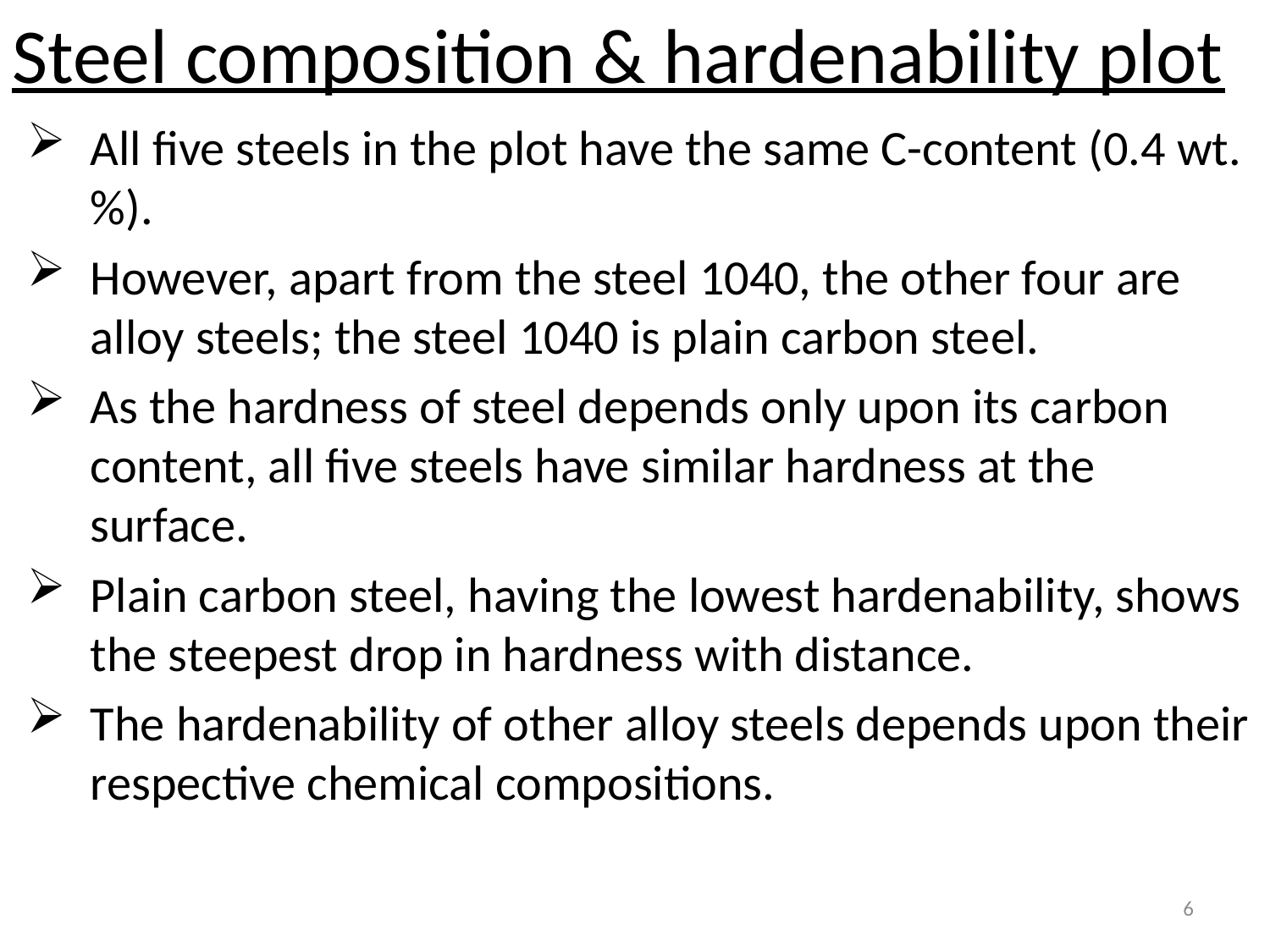

Steel composition & hardenability plot
All five steels in the plot have the same C-content (0.4 wt.%).
However, apart from the steel 1040, the other four are alloy steels; the steel 1040 is plain carbon steel.
As the hardness of steel depends only upon its carbon content, all five steels have similar hardness at the surface.
Plain carbon steel, having the lowest hardenability, shows the steepest drop in hardness with distance.
The hardenability of other alloy steels depends upon their respective chemical compositions.
6